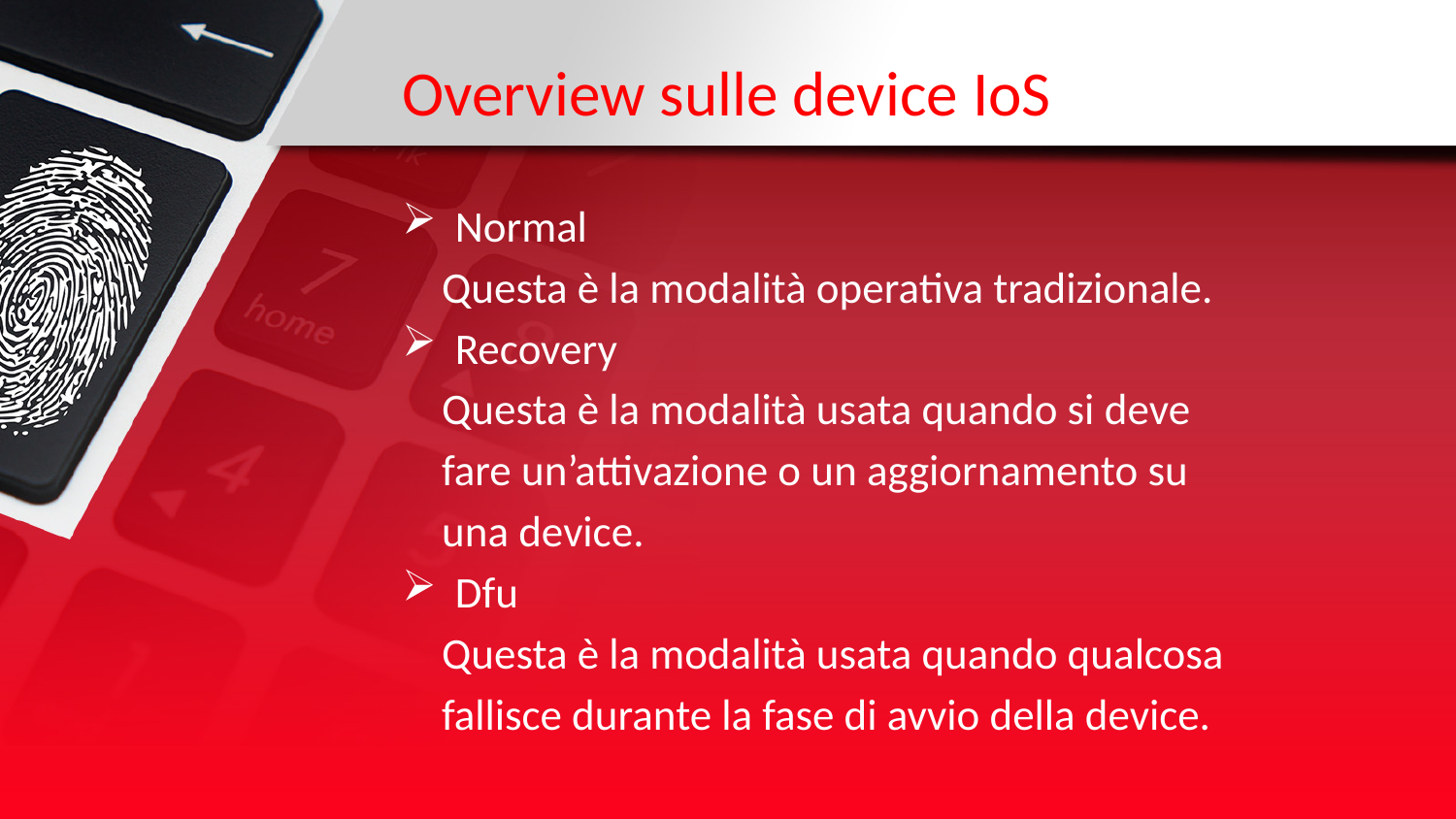

# Overview sulle device IoS
Normal
    Questa è la modalità operativa tradizionale.
Recovery
    Questa è la modalità usata quando si deve
    fare un’attivazione o un aggiornamento su
    una device.
Dfu
    Questa è la modalità usata quando qualcosa
    fallisce durante la fase di avvio della device.